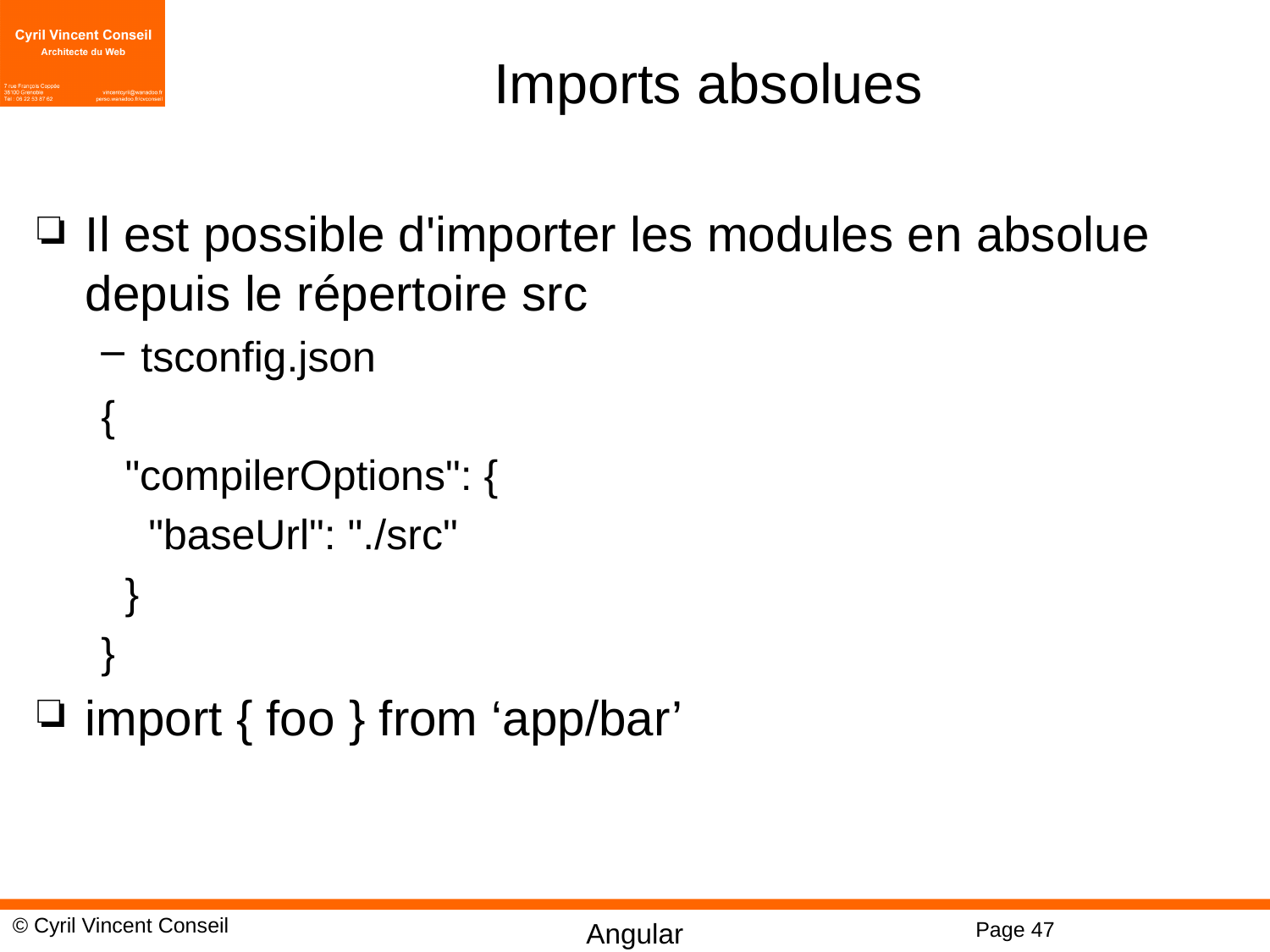

# Imports absolues
Il est possible d'importer les modules en absolue depuis le répertoire src
tsconfig.json
{
  "compilerOptions": {
    "baseUrl": "./src"
  }
}
import { foo } from ‘app/bar’